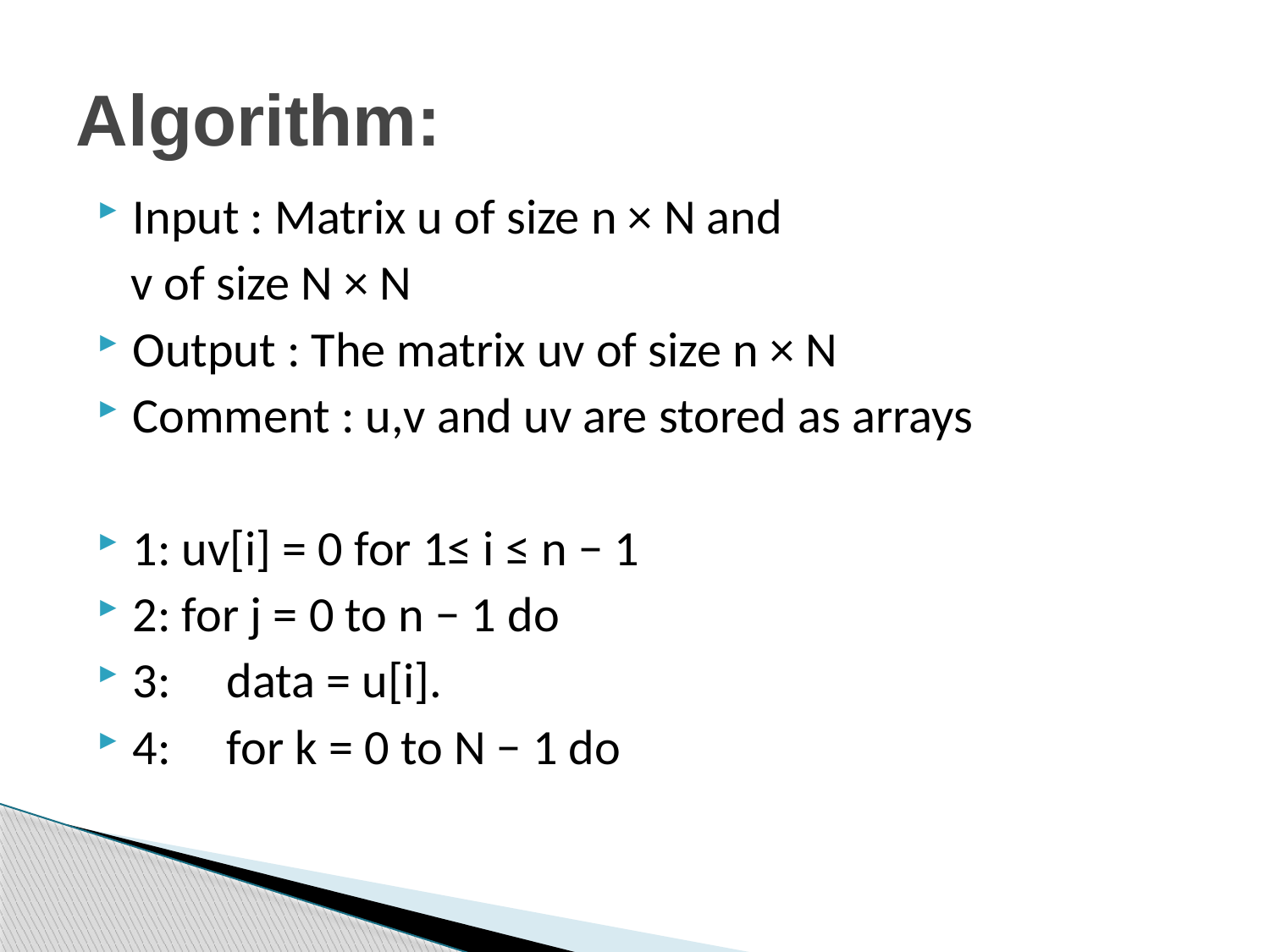

# Algorithm:
Input : Matrix u of size n × N and
   v of size N × N
Output : The matrix uv of size n × N
Comment : u,v and uv are stored as arrays

1: uv[i] = 0 for 1≤ i ≤ n − 1
2: for j = 0 to n − 1 do
3:     data = u[i].
4:     for k = 0 to N − 1 do